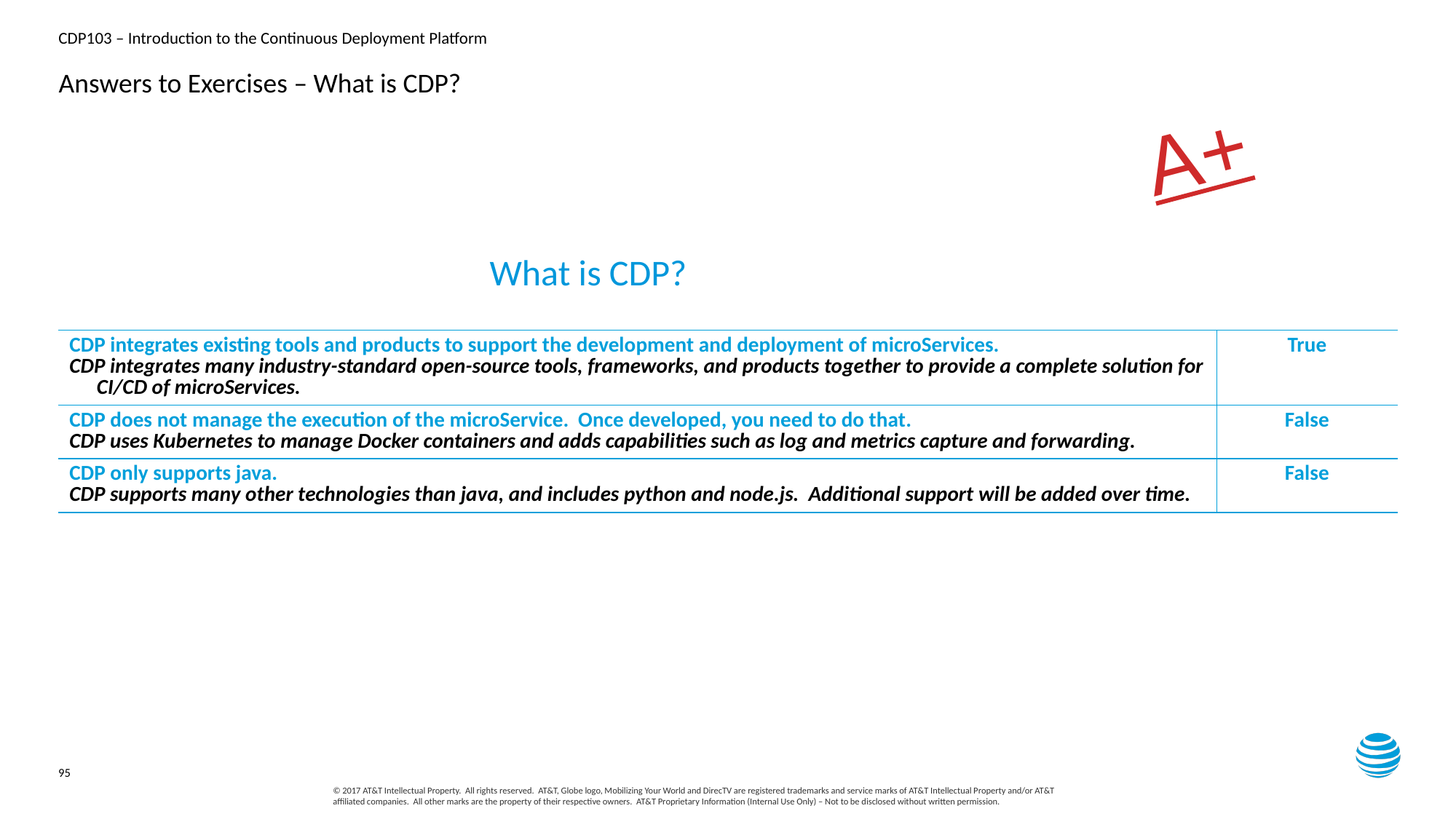

# Answers to Exercises – What is CDP?
A+
What is CDP?
| CDP integrates existing tools and products to support the development and deployment of microServices. CDP integrates many industry-standard open-source tools, frameworks, and products together to provide a complete solution for CI/CD of microServices. | True |
| --- | --- |
| CDP does not manage the execution of the microService. Once developed, you need to do that. CDP uses Kubernetes to manage Docker containers and adds capabilities such as log and metrics capture and forwarding. | False |
| CDP only supports java. CDP supports many other technologies than java, and includes python and node.js. Additional support will be added over time. | False |
95